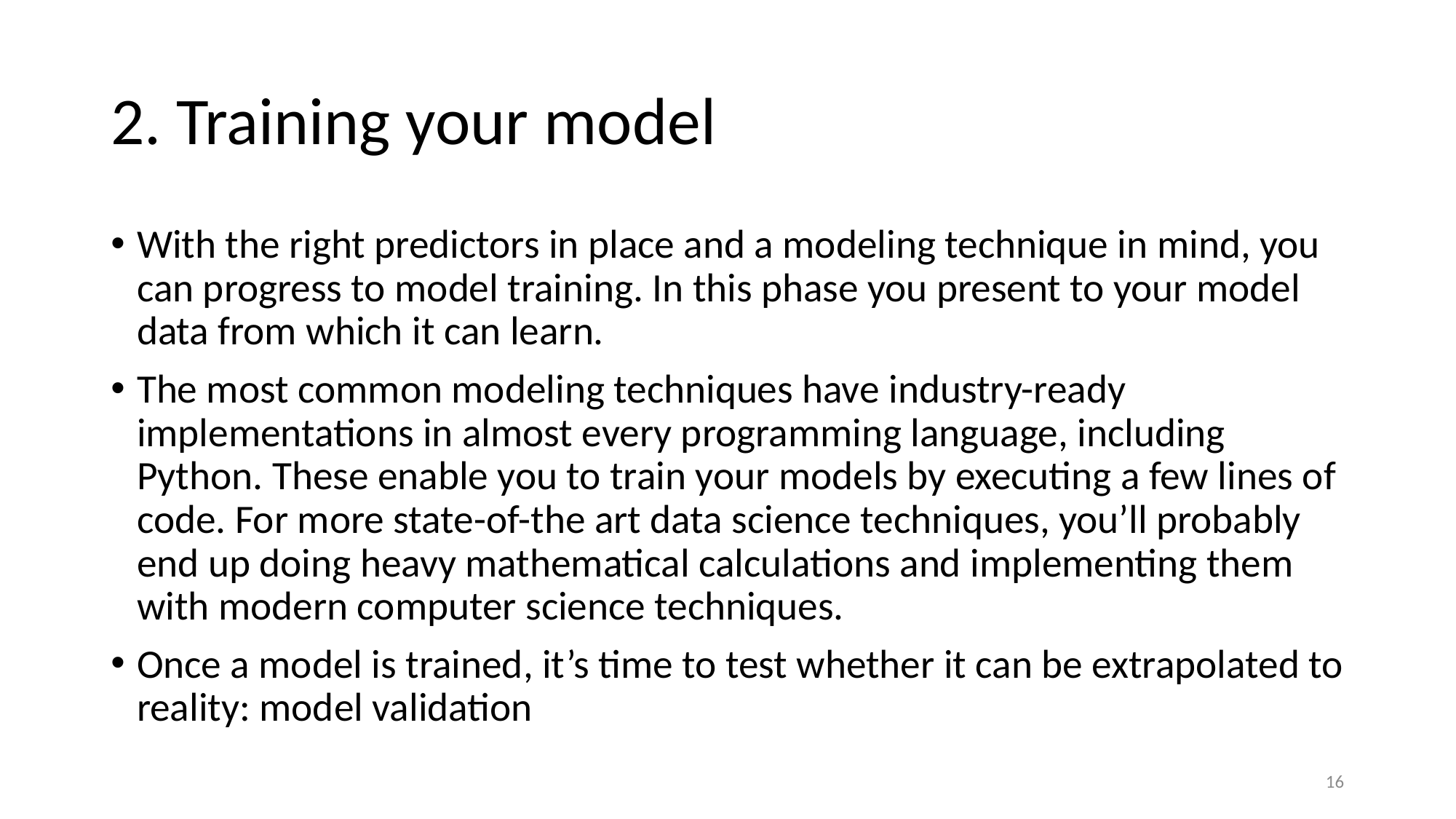

# 2. Training your model
With the right predictors in place and a modeling technique in mind, you can progress to model training. In this phase you present to your model data from which it can learn.
The most common modeling techniques have industry-ready implementations in almost every programming language, including Python. These enable you to train your models by executing a few lines of code. For more state-of-the art data science techniques, you’ll probably end up doing heavy mathematical calculations and implementing them with modern computer science techniques.
Once a model is trained, it’s time to test whether it can be extrapolated to reality: model validation
16